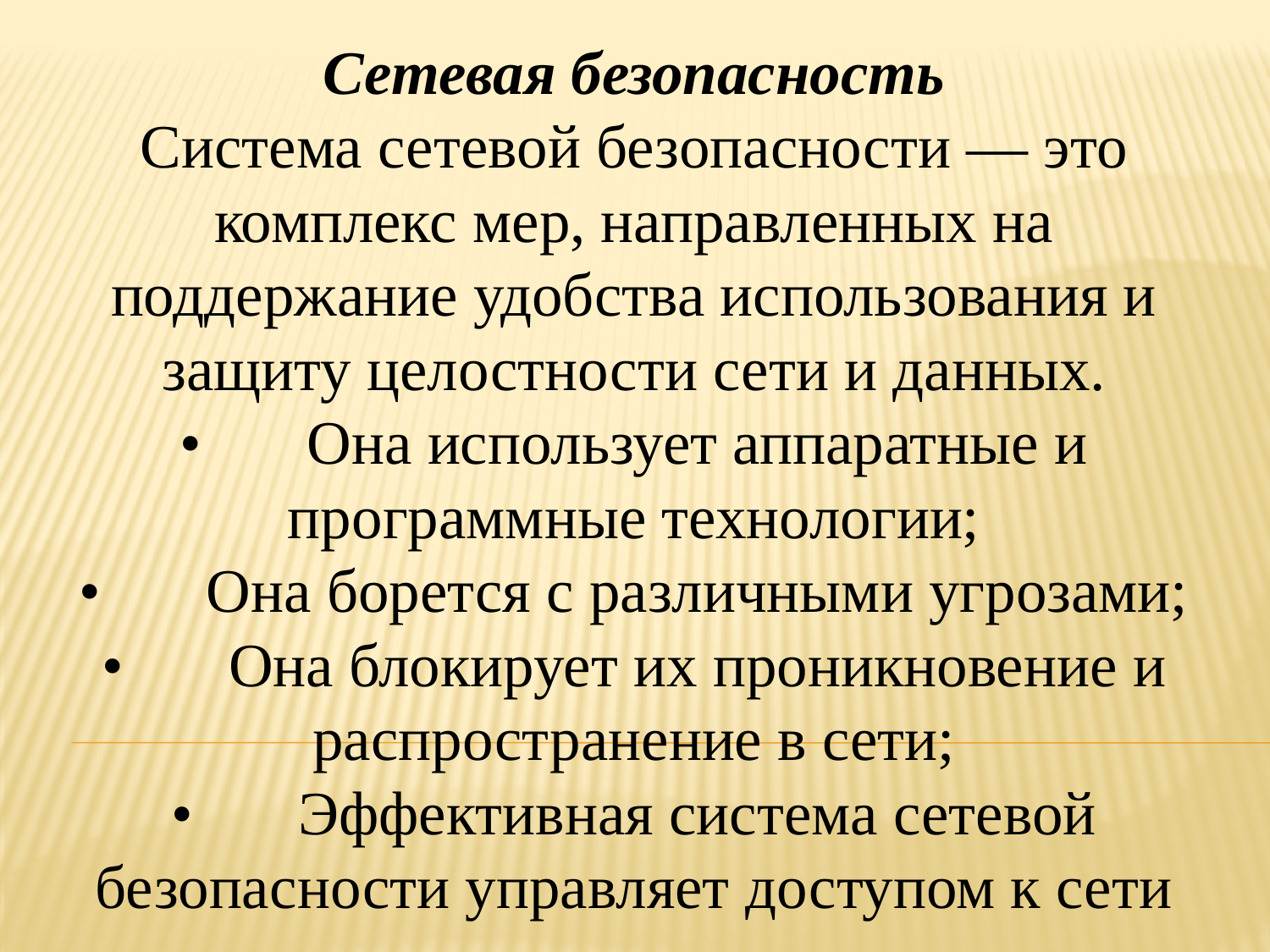

Сетевая безопасность
Система сетевой безопасности — это комплекс мер, направленных на поддержание удобства использования и защиту целостности сети и данных.
•	Она использует аппаратные и программные технологии;
•	Она борется с различными угрозами;
•	Она блокирует их проникновение и распространение в сети;
•	Эффективная система сетевой безопасности управляет доступом к сети